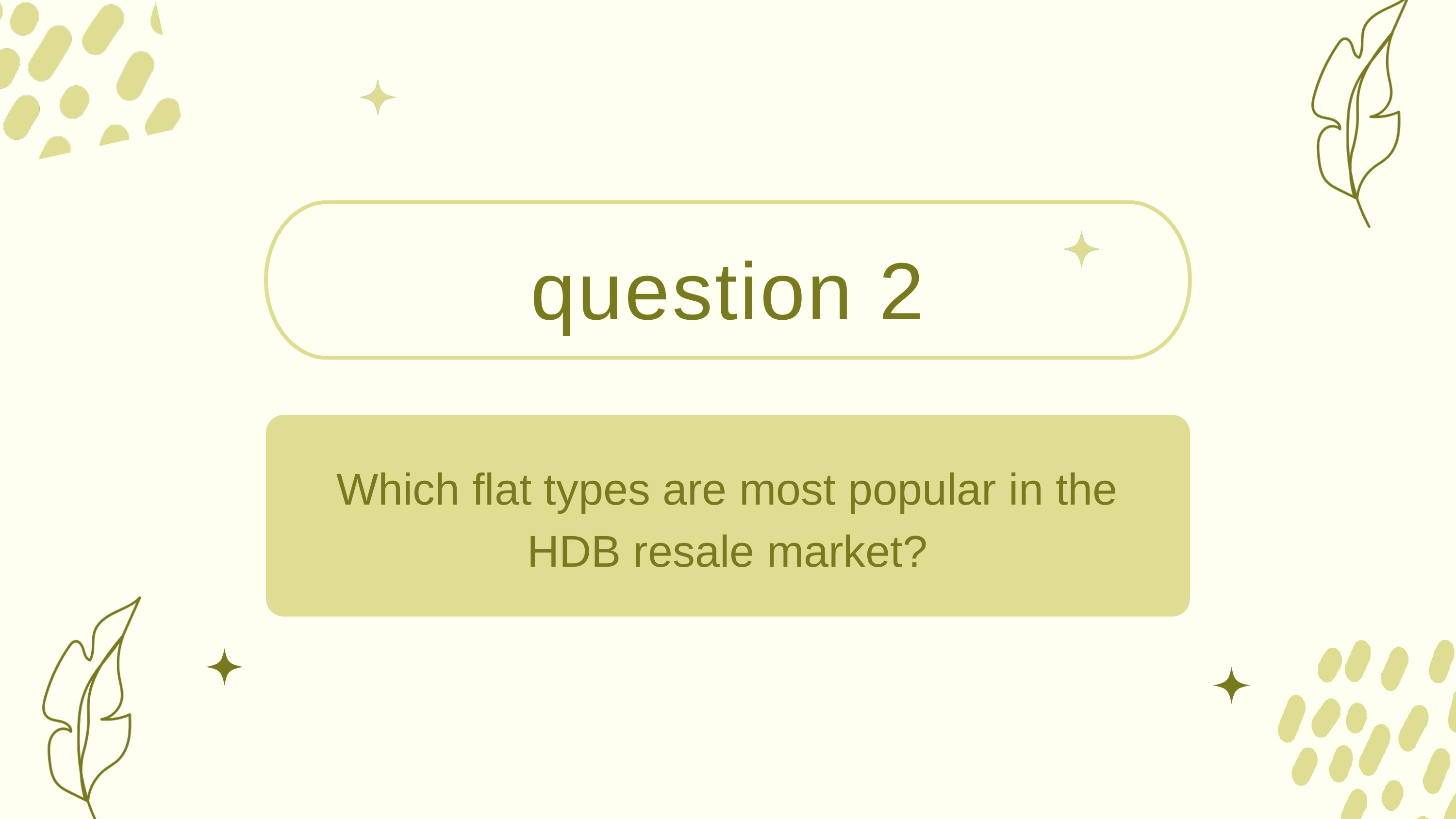

question 2

Which flat types are most popular in the HDB resale market?